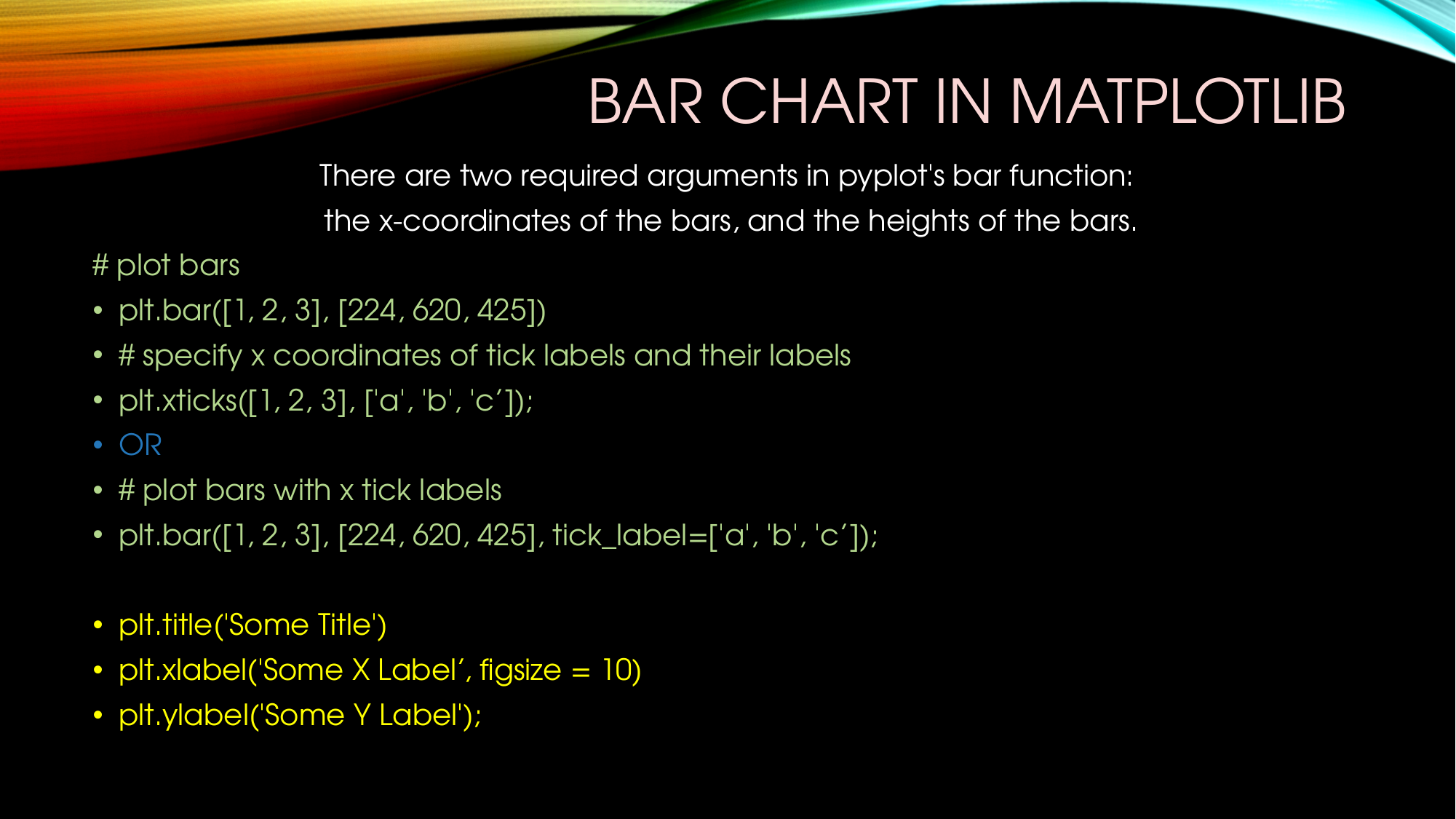

# Bar chart in matplotlib
There are two required arguments in pyplot's bar function:
 the x-coordinates of the bars, and the heights of the bars.
# plot bars
plt.bar([1, 2, 3], [224, 620, 425])
# specify x coordinates of tick labels and their labels
plt.xticks([1, 2, 3], ['a', 'b', 'c’]);
OR
# plot bars with x tick labels
plt.bar([1, 2, 3], [224, 620, 425], tick_label=['a', 'b', 'c’]);

plt.title('Some Title')
plt.xlabel('Some X Label’, figsize = 10)
plt.ylabel('Some Y Label');